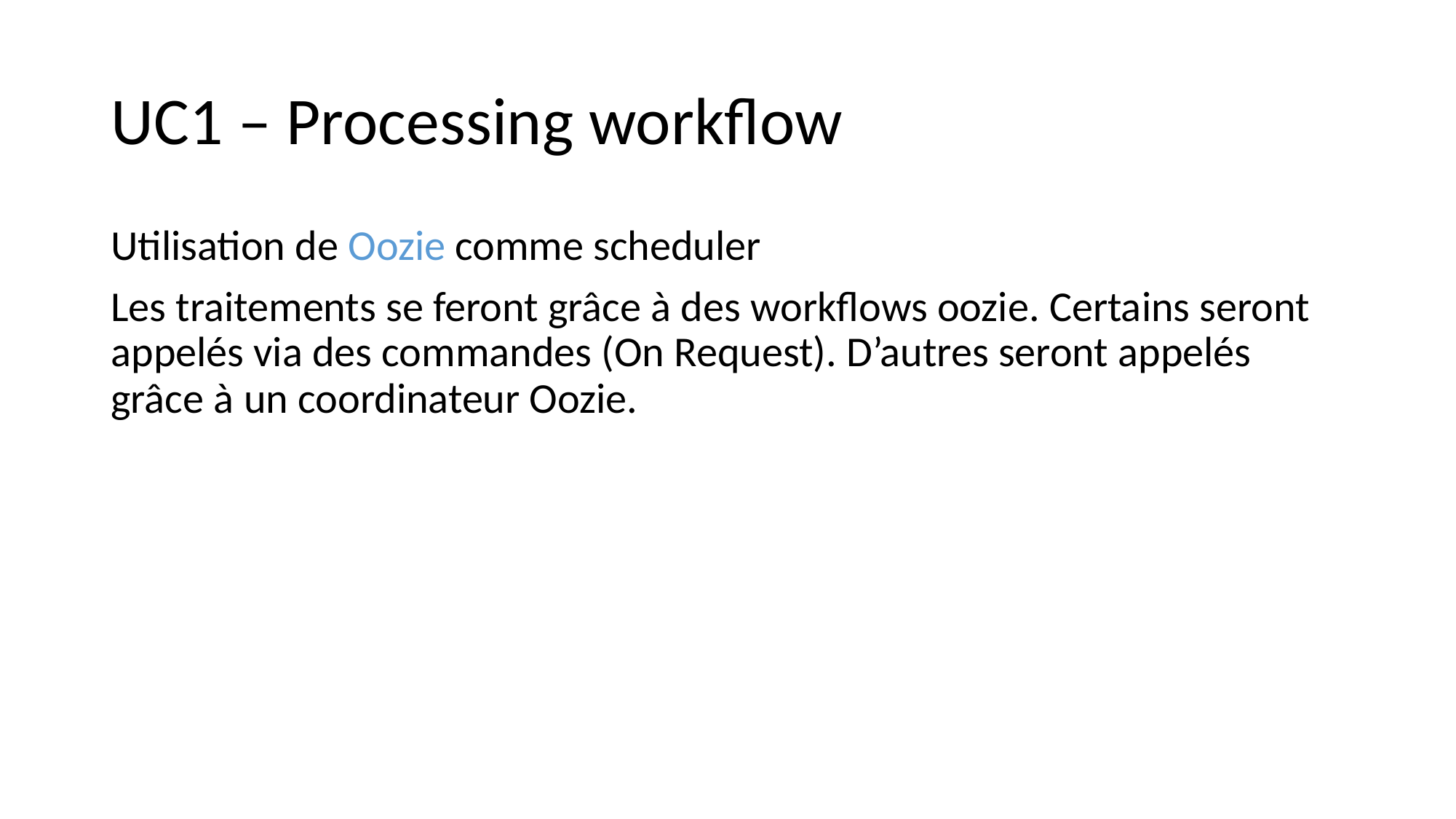

# UC1 – Processing workflow
Utilisation de Oozie comme scheduler
Les traitements se feront grâce à des workflows oozie. Certains seront appelés via des commandes (On Request). D’autres seront appelés grâce à un coordinateur Oozie.